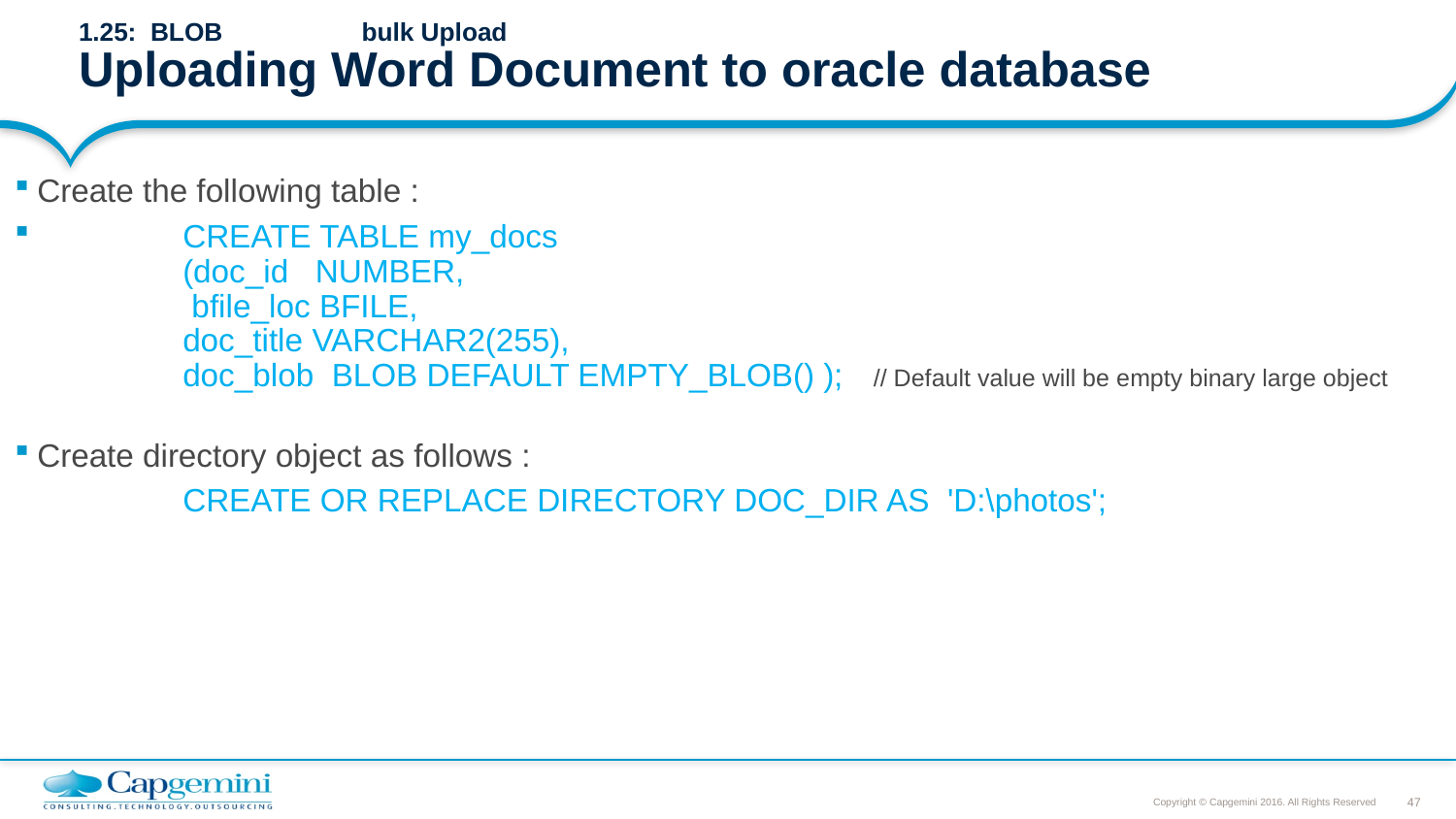

# 1.25:  BLOB	   bulk Upload Uploading Word Document to oracle database

Create the following table :
	CREATE TABLE my_docs
	(doc_id   NUMBER,
	 bfile_loc BFILE,
 	doc_title VARCHAR2(255),
 	doc_blob  BLOB DEFAULT EMPTY_BLOB() );    // Default value will be empty binary large object
Create directory object as follows :
		CREATE OR REPLACE DIRECTORY DOC_DIR AS  'D:\photos';